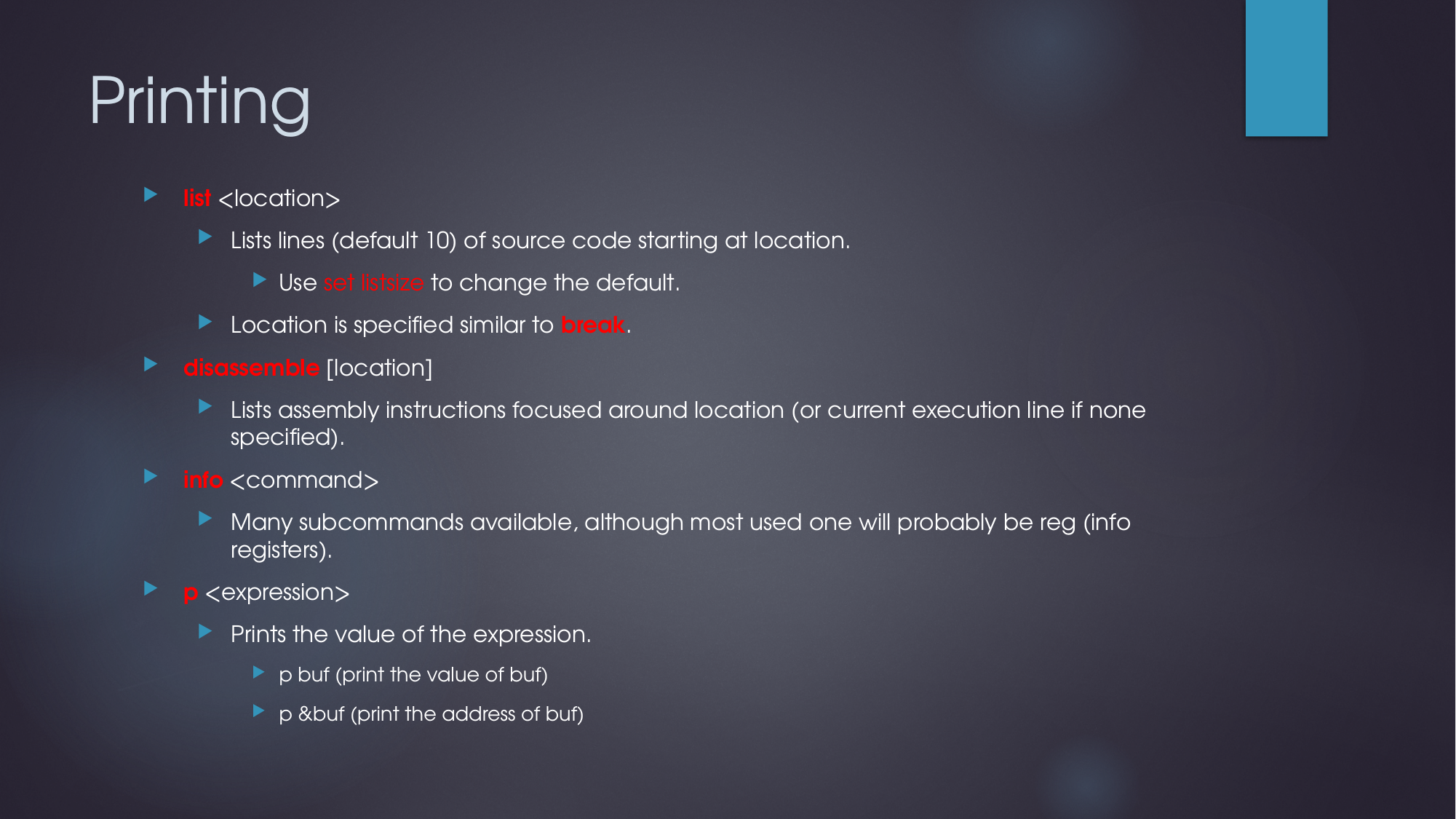

# Printing
list <location>
Lists lines (default 10) of source code starting at location.
Use set listsize to change the default.
Location is specified similar to break.
disassemble [location]
Lists assembly instructions focused around location (or current execution line if none specified).
info <command>
Many subcommands available, although most used one will probably be reg (info registers).
p <expression>
Prints the value of the expression.
p buf (print the value of buf)
p &buf (print the address of buf)